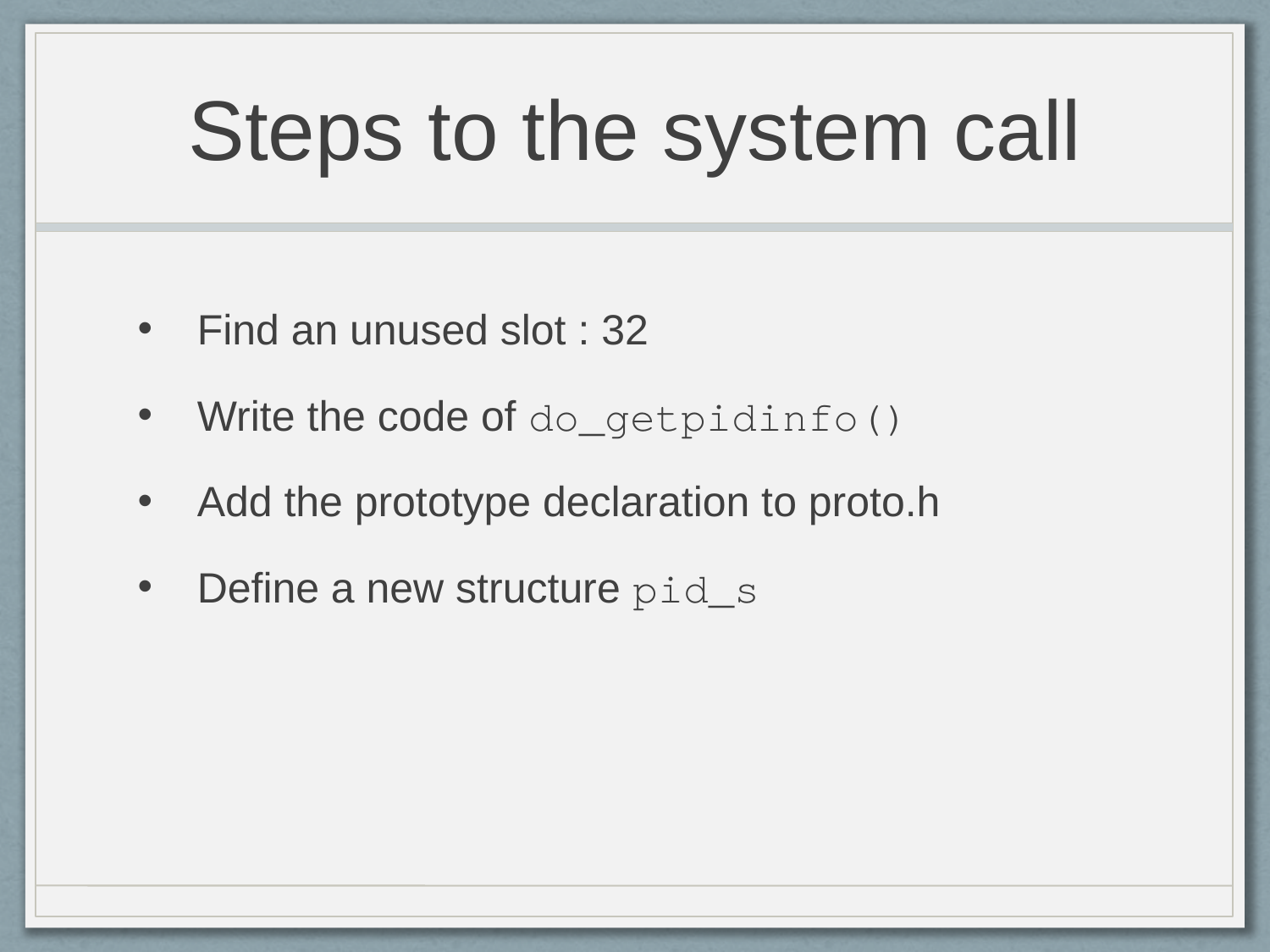

# Steps to the system call
 Find an unused slot : 32
 Write the code of do_getpidinfo()
 Add the prototype declaration to proto.h
 Define a new structure pid_s